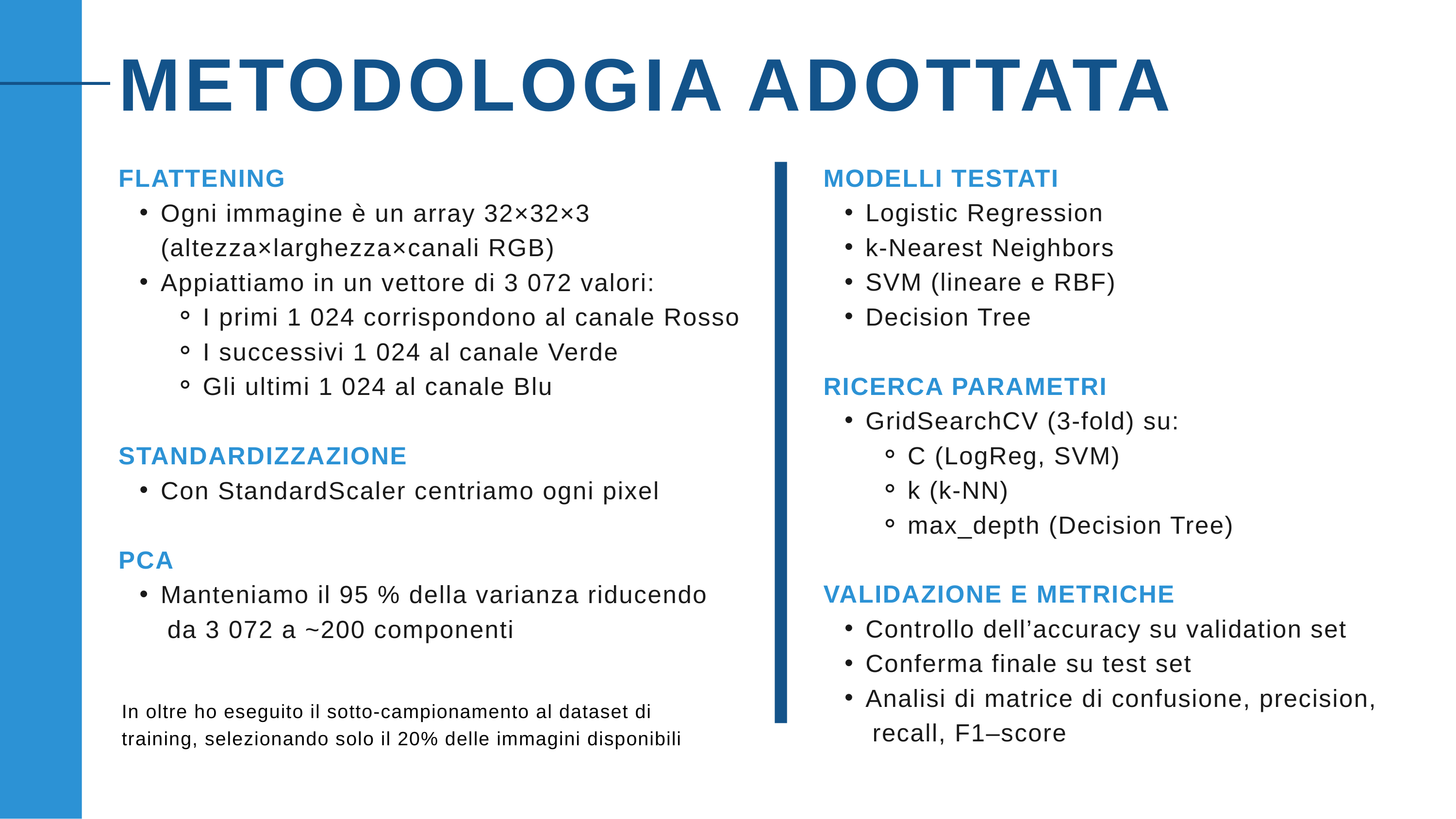

METODOLOGIA ADOTTATA

FLATTENING
Ogni immagine è un array 32×32×3 (altezza×larghezza×canali RGB)
Appiattiamo in un vettore di 3 072 valori:
I primi 1 024 corrispondono al canale Rosso
I successivi 1 024 al canale Verde
Gli ultimi 1 024 al canale Blu

STANDARDIZZAZIONE
Con StandardScaler centriamo ogni pixel

PCA
Manteniamo il 95 % della varianza riducendo
      da 3 072 a ~200 componenti

MODELLI TESTATI
Logistic Regression
k-Nearest Neighbors
SVM (lineare e RBF)
Decision Tree

RICERCA PARAMETRI
GridSearchCV (3-fold) su:
C (LogReg, SVM)
k (k-NN)
max_depth (Decision Tree)

VALIDAZIONE E METRICHE
Controllo dell’accuracy su validation set
Conferma finale su test set
Analisi di matrice di confusione, precision,
      recall, F1–score

1
2
3
5
In oltre ho eseguito il sotto-campionamento al dataset di training, selezionando solo il 20% delle immagini disponibili